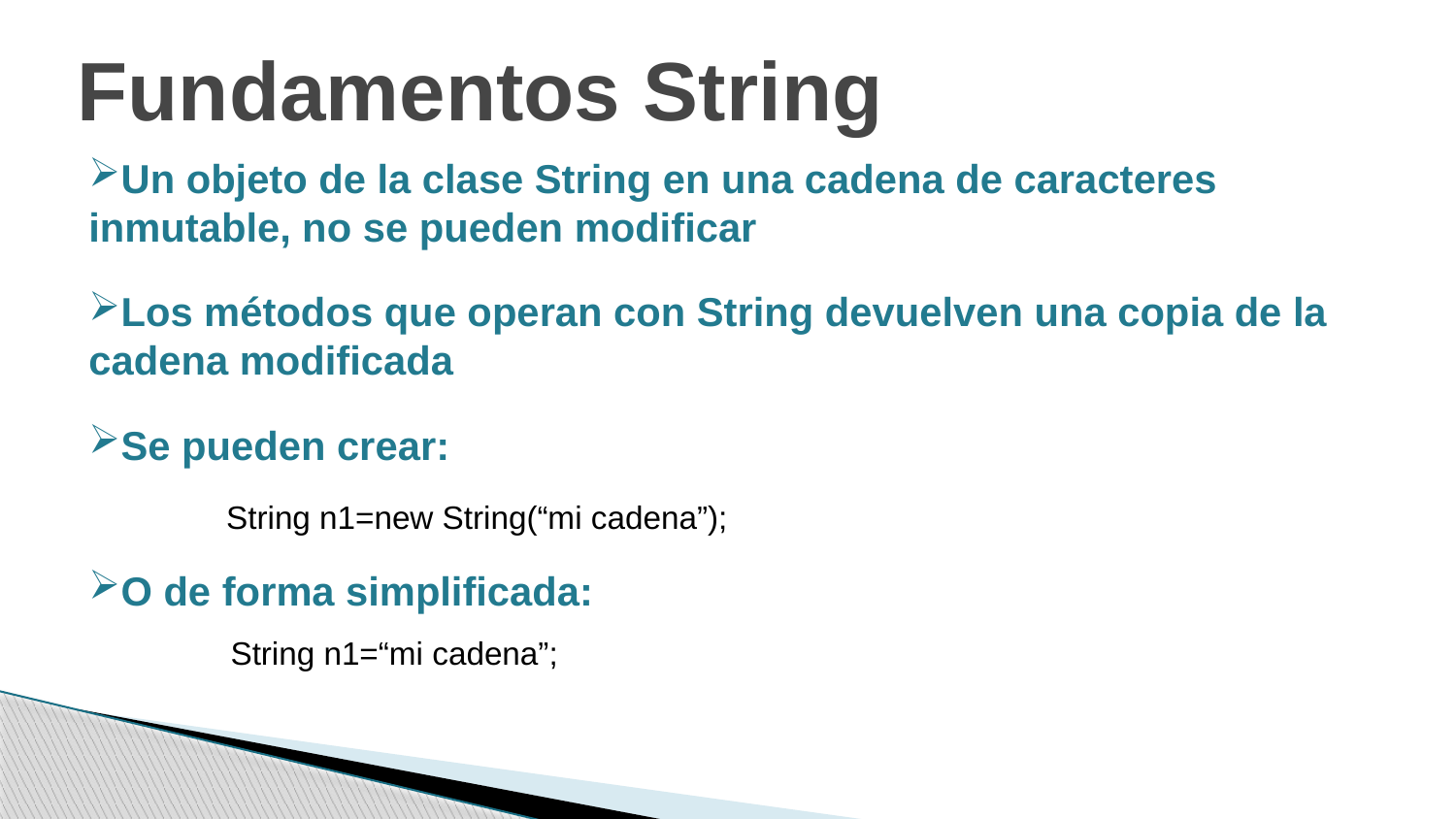

Fundamentos String
Un objeto de la clase String en una cadena de caracteres inmutable, no se pueden modificar
Los métodos que operan con String devuelven una copia de la cadena modificada
Se pueden crear:

O de forma simplificada:

String n1=new String(“mi cadena”);

String n1=“mi cadena”;